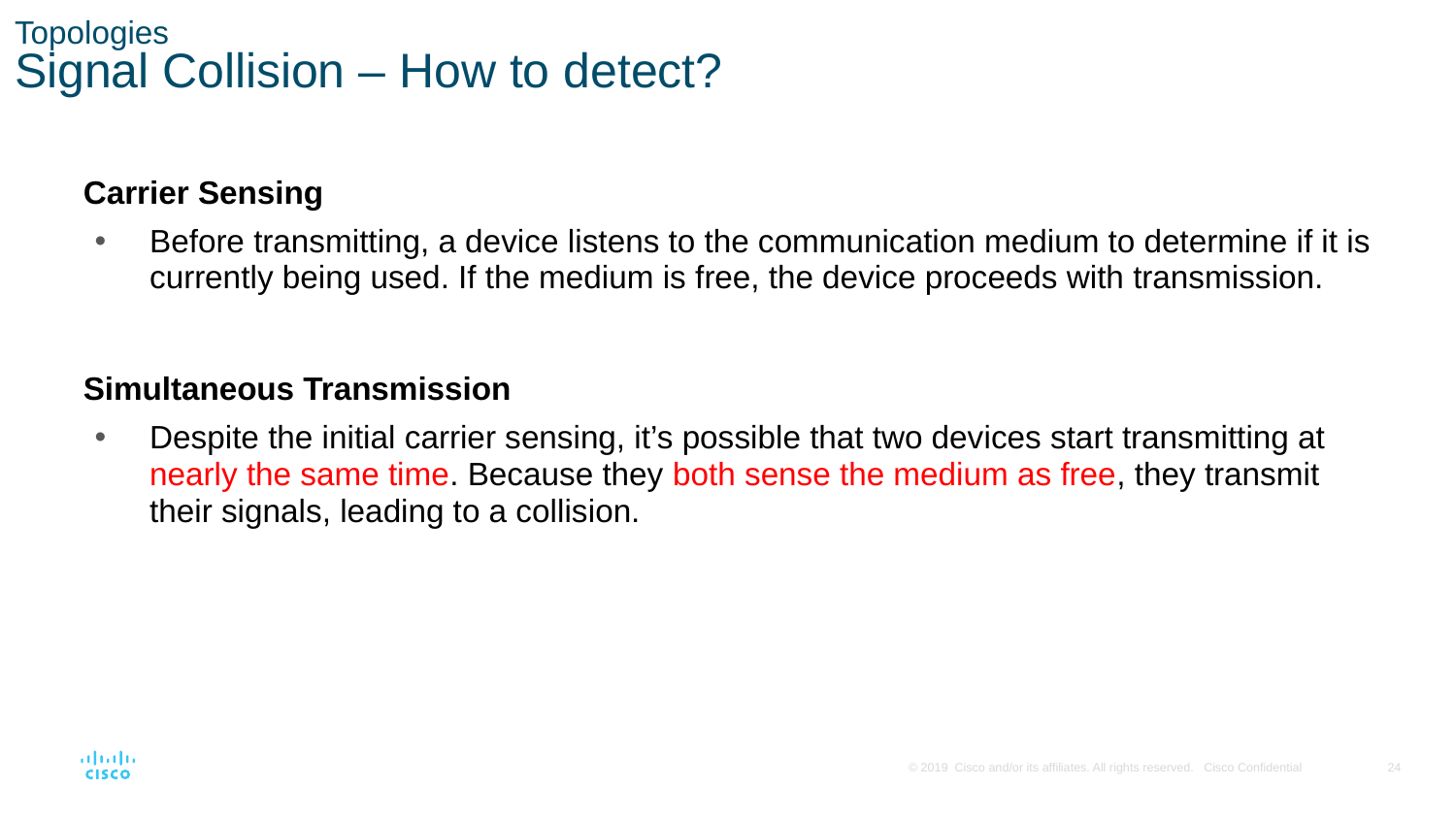

Topologies
Signal Collision – How to detect?
Carrier Sensing
Before transmitting, a device listens to the communication medium to determine if it is currently being used. If the medium is free, the device proceeds with transmission.

Simultaneous Transmission
Despite the initial carrier sensing, it’s possible that two devices start transmitting at nearly the same time. Because they both sense the medium as free, they transmit their signals, leading to a collision.